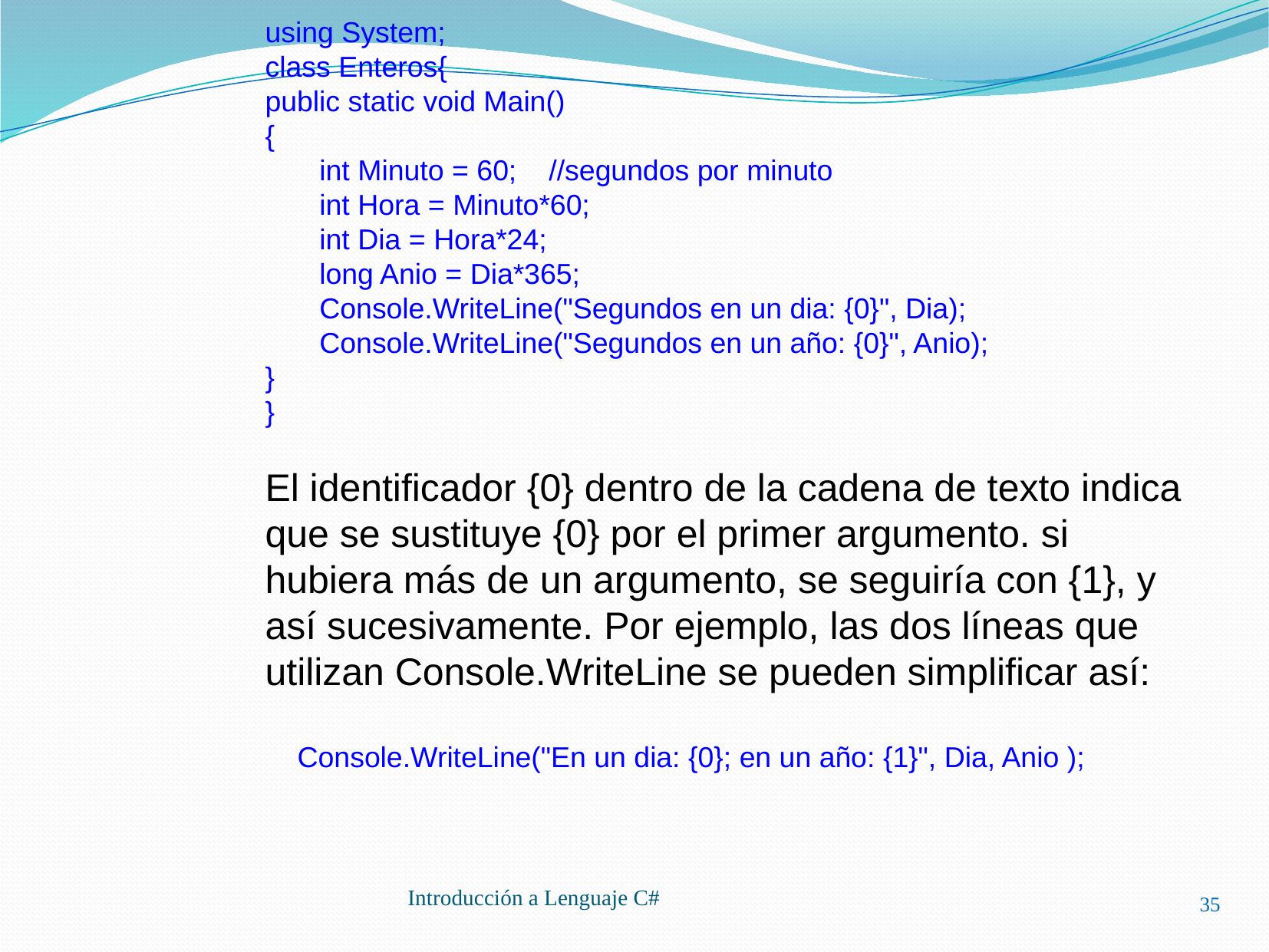

using System;
class Enteros{
public static void Main()
{
int Minuto = 60;    //segundos por minuto
int Hora = Minuto*60;
int Dia = Hora*24;
long Anio = Dia*365;
Console.WriteLine("Segundos en un dia: {0}", Dia);
Console.WriteLine("Segundos en un año: {0}", Anio);
}
}

El identificador {0} dentro de la cadena de texto indica que se sustituye {0} por el primer argumento. si hubiera más de un argumento, se seguiría con {1}, y así sucesivamente. Por ejemplo, las dos líneas que utilizan Console.WriteLine se pueden simplificar así:

    Console.WriteLine("En un dia: {0}; en un año: {1}", Dia, Anio );
35
Introducción a Lenguaje C#